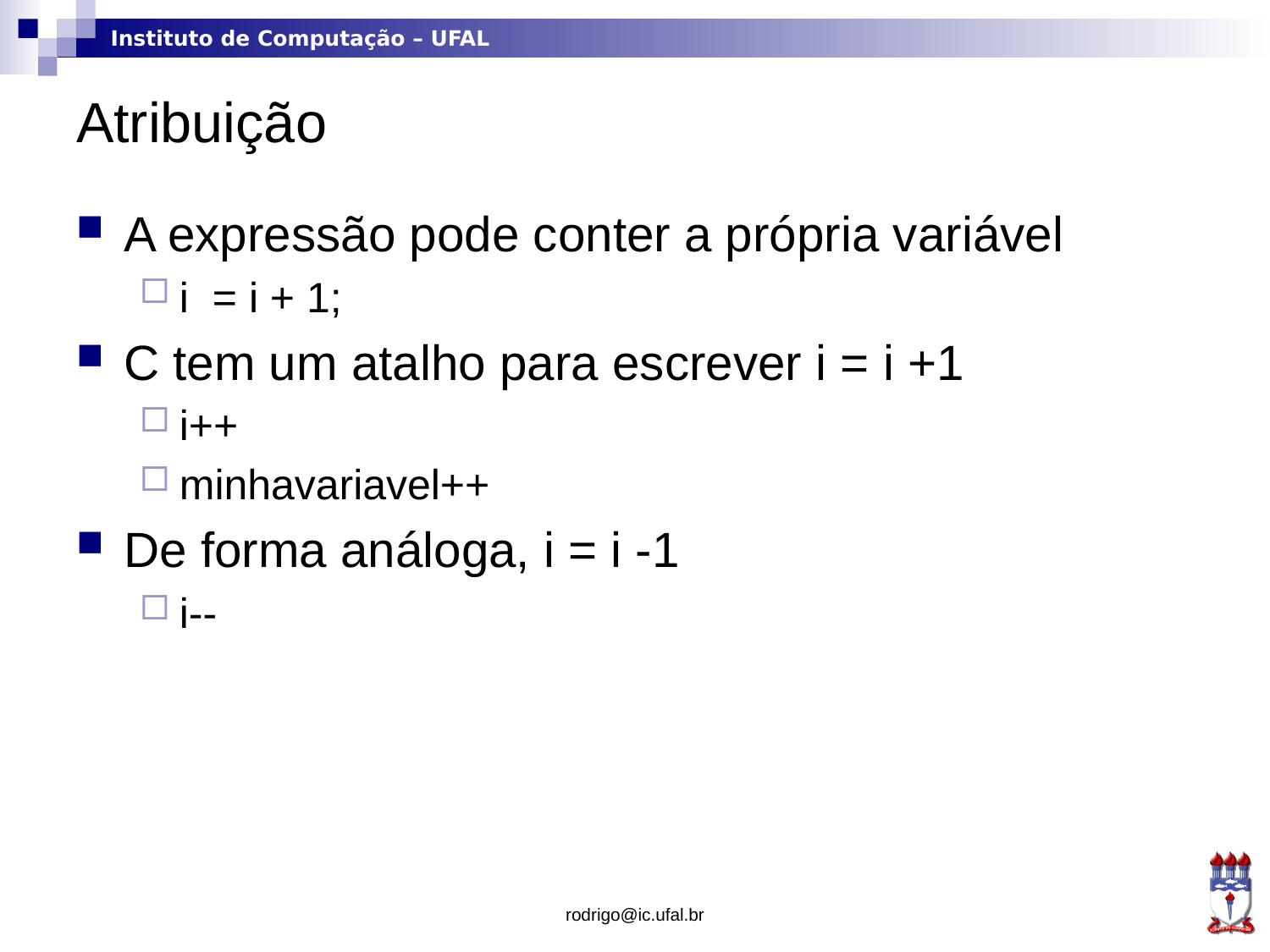

# Atribuição
A expressão pode conter a própria variável
i  = i + 1;
C tem um atalho para escrever i = i +1
i++
minhavariavel++
De forma análoga, i = i -1
i--

rodrigo@ic.ufal.br